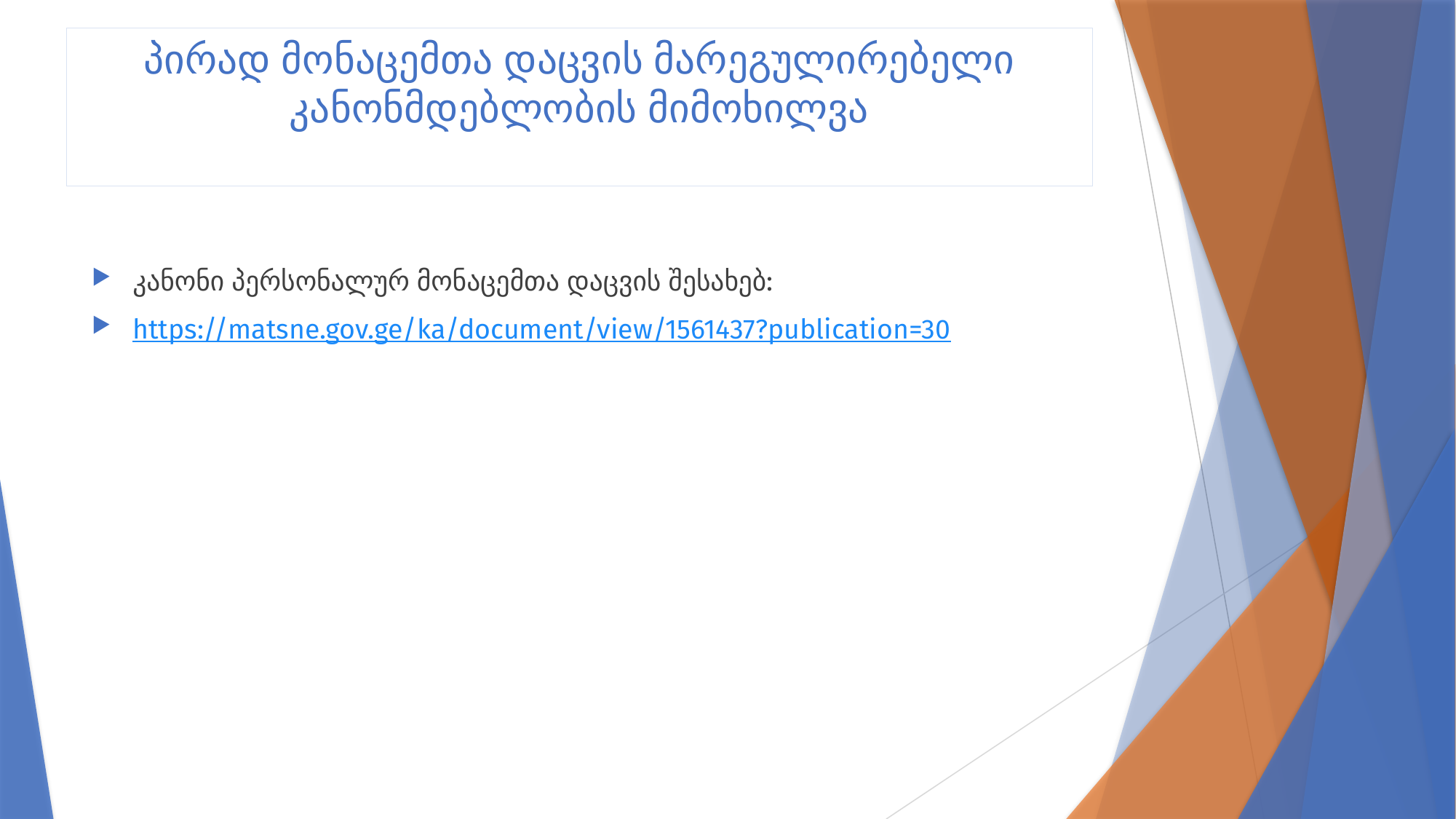

# პირად მონაცემთა დაცვის მარეგულირებელი კანონმდებლობის მიმოხილვა
კანონი პერსონალურ მონაცემთა დაცვის შესახებ:
https://matsne.gov.ge/ka/document/view/1561437?publication=30